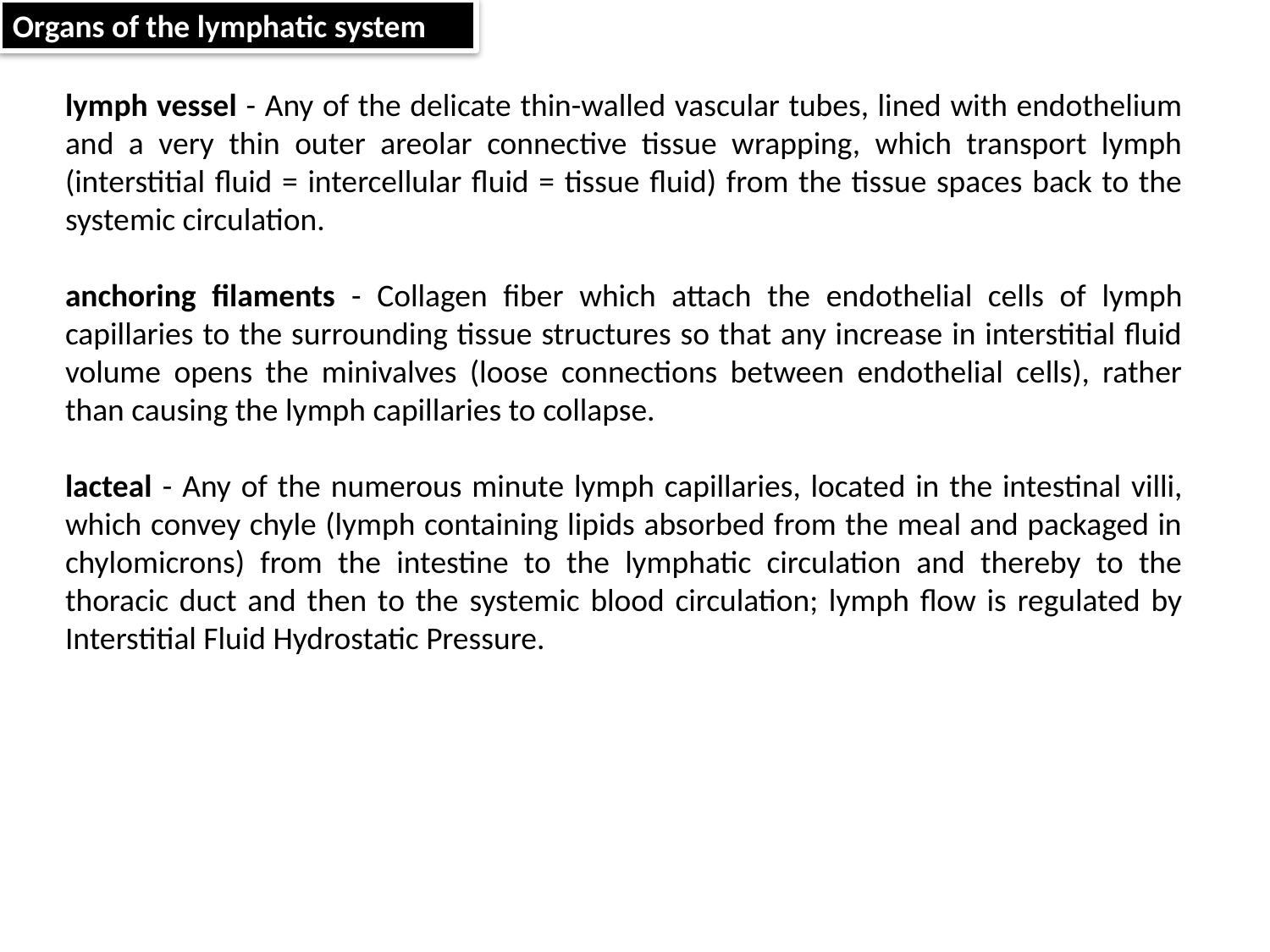

Organs of the lymphatic system
lymph vessel - Any of the delicate thin-walled vascular tubes, lined with endothelium and a very thin outer areolar connective tissue wrapping, which transport lymph (interstitial fluid = intercellular fluid = tissue fluid) from the tissue spaces back to the systemic circulation.

anchoring filaments - Collagen fiber which attach the endothelial cells of lymph capillaries to the surrounding tissue structures so that any increase in interstitial fluid volume opens the minivalves (loose connections between endothelial cells), rather than causing the lymph capillaries to collapse.

lacteal - Any of the numerous minute lymph capillaries, located in the intestinal villi, which convey chyle (lymph containing lipids absorbed from the meal and packaged in chylomicrons) from the intestine to the lymphatic circulation and thereby to the thoracic duct and then to the systemic blood circulation; lymph flow is regulated by Interstitial Fluid Hydrostatic Pressure.